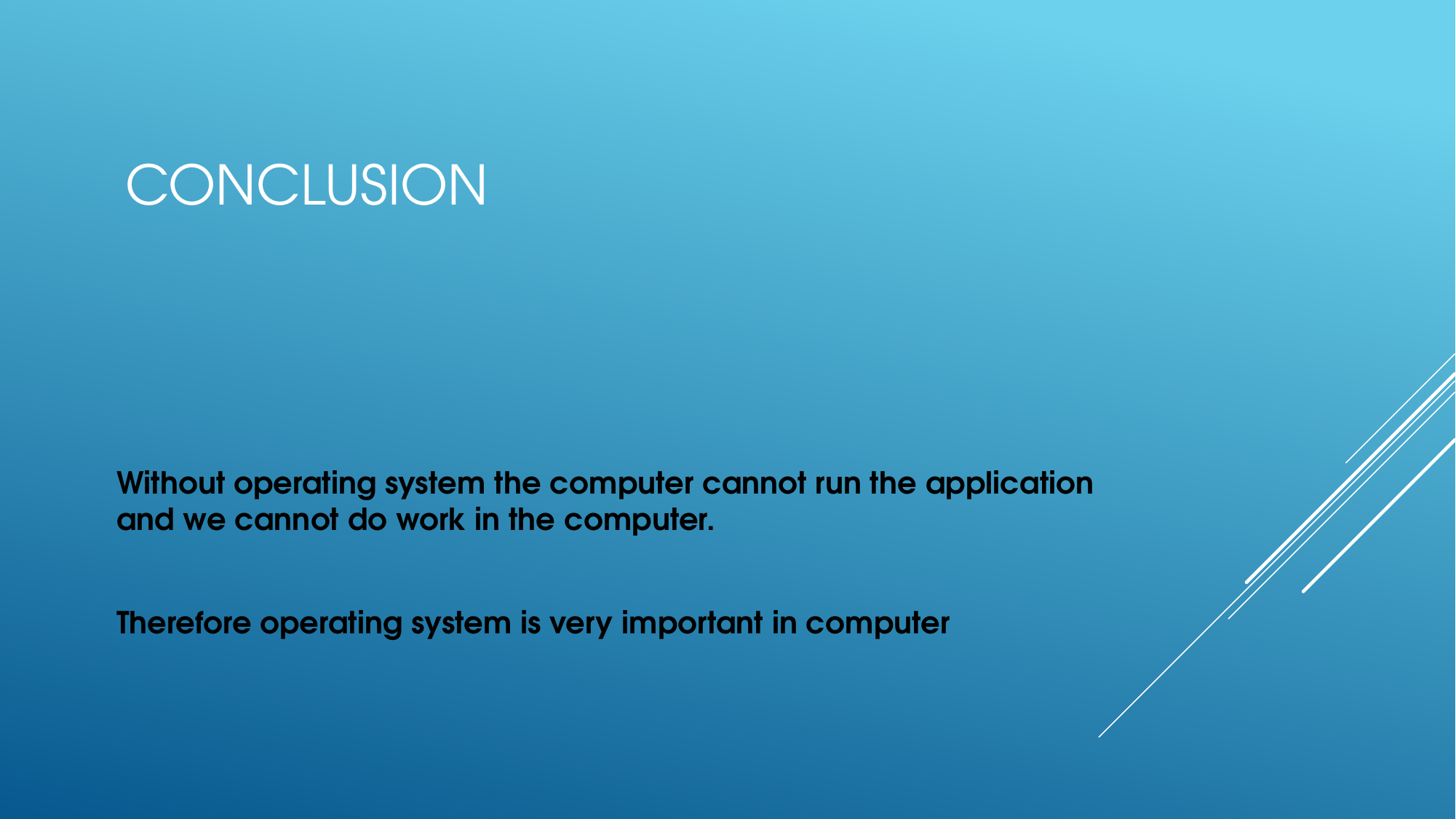

# conclusion
Without operating system the computer cannot run the application and we cannot do work in the computer.

Therefore operating system is very important in computer